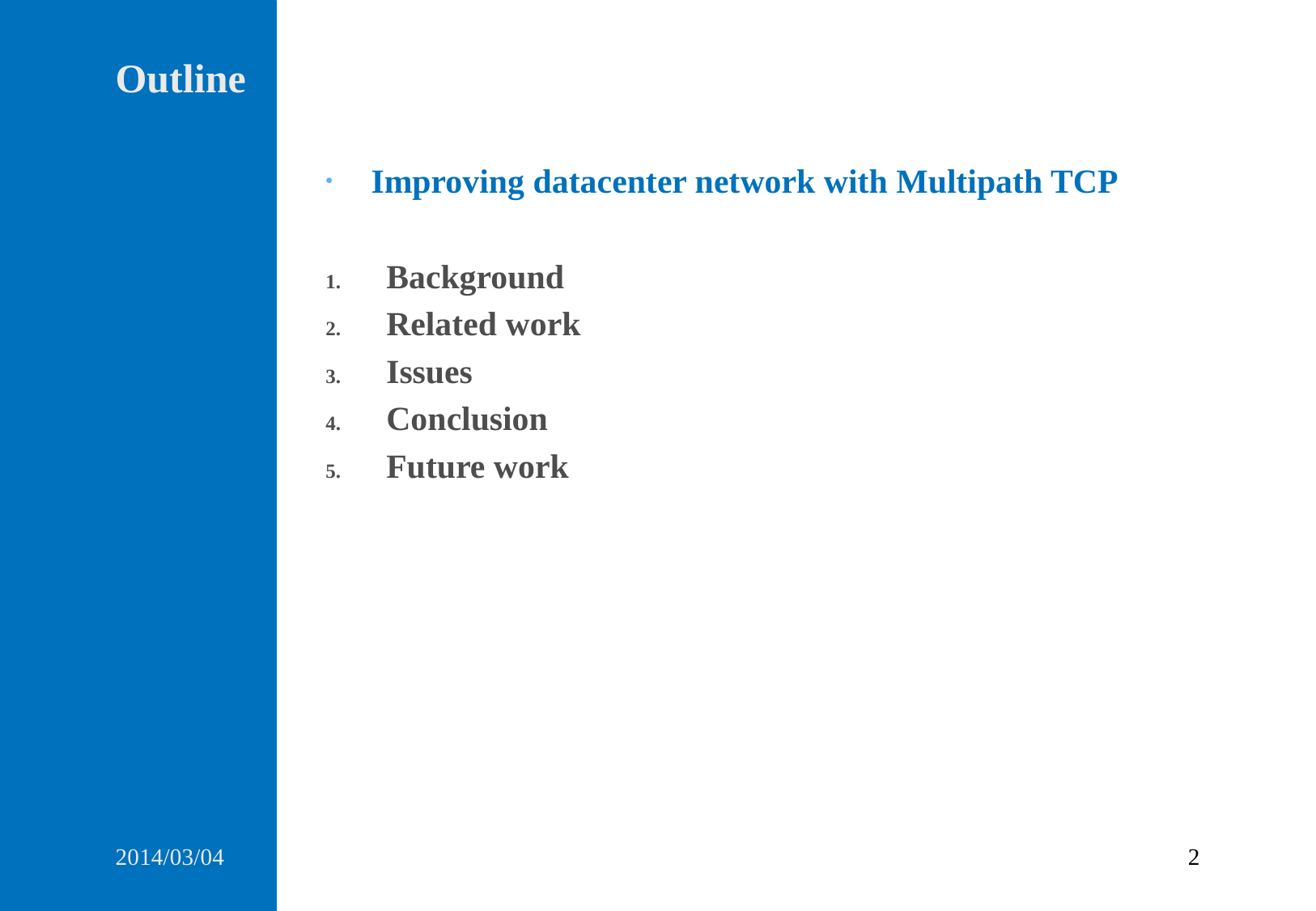

Outline
Improving datacenter network with Multipath TCP

Background
Related work
Issues
Conclusion
Future work
2014/03/04
2